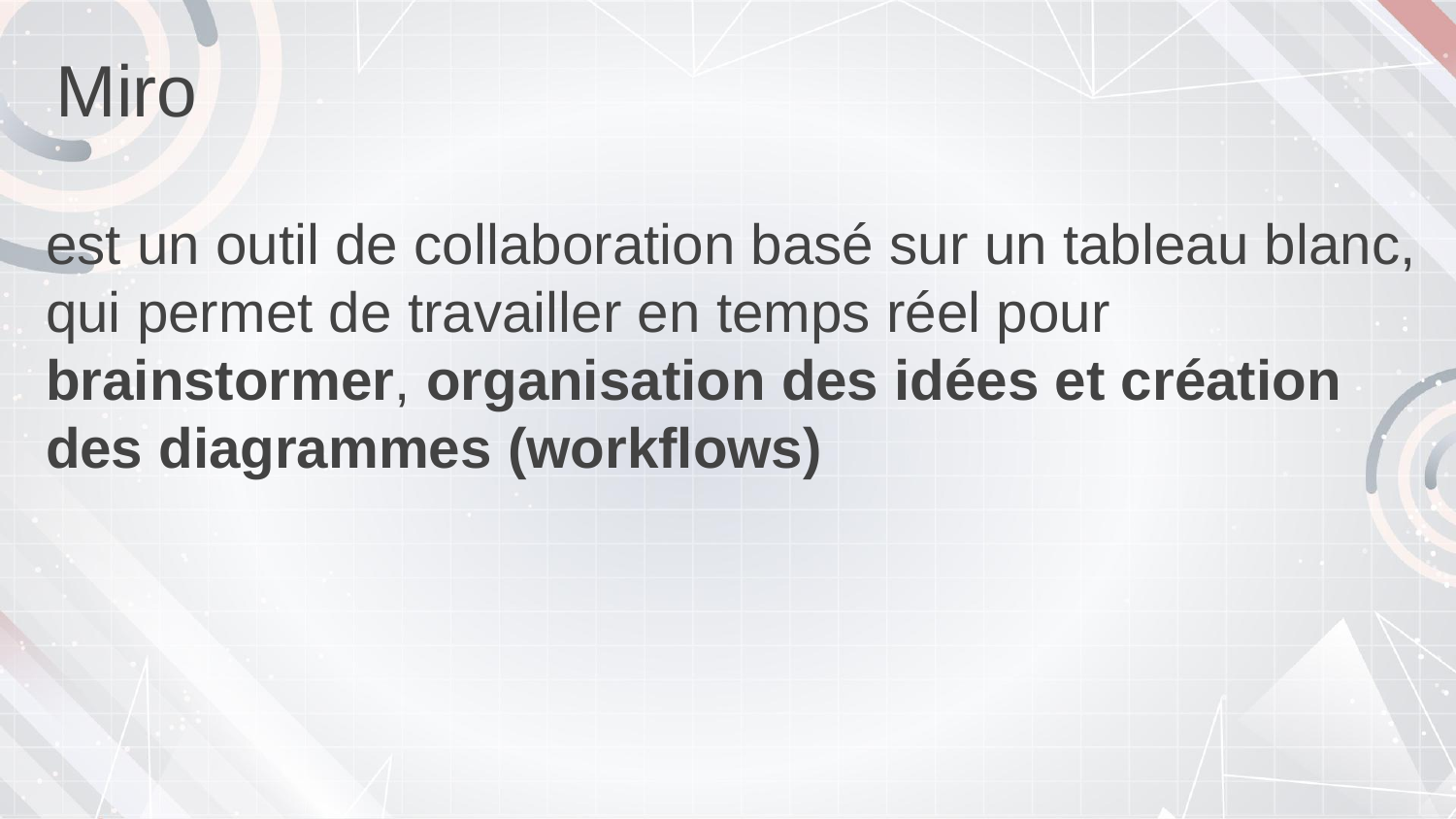

# Miro
est un outil de collaboration basé sur un tableau blanc, qui permet de travailler en temps réel pour brainstormer, organisation des idées et création des diagrammes (workflows)